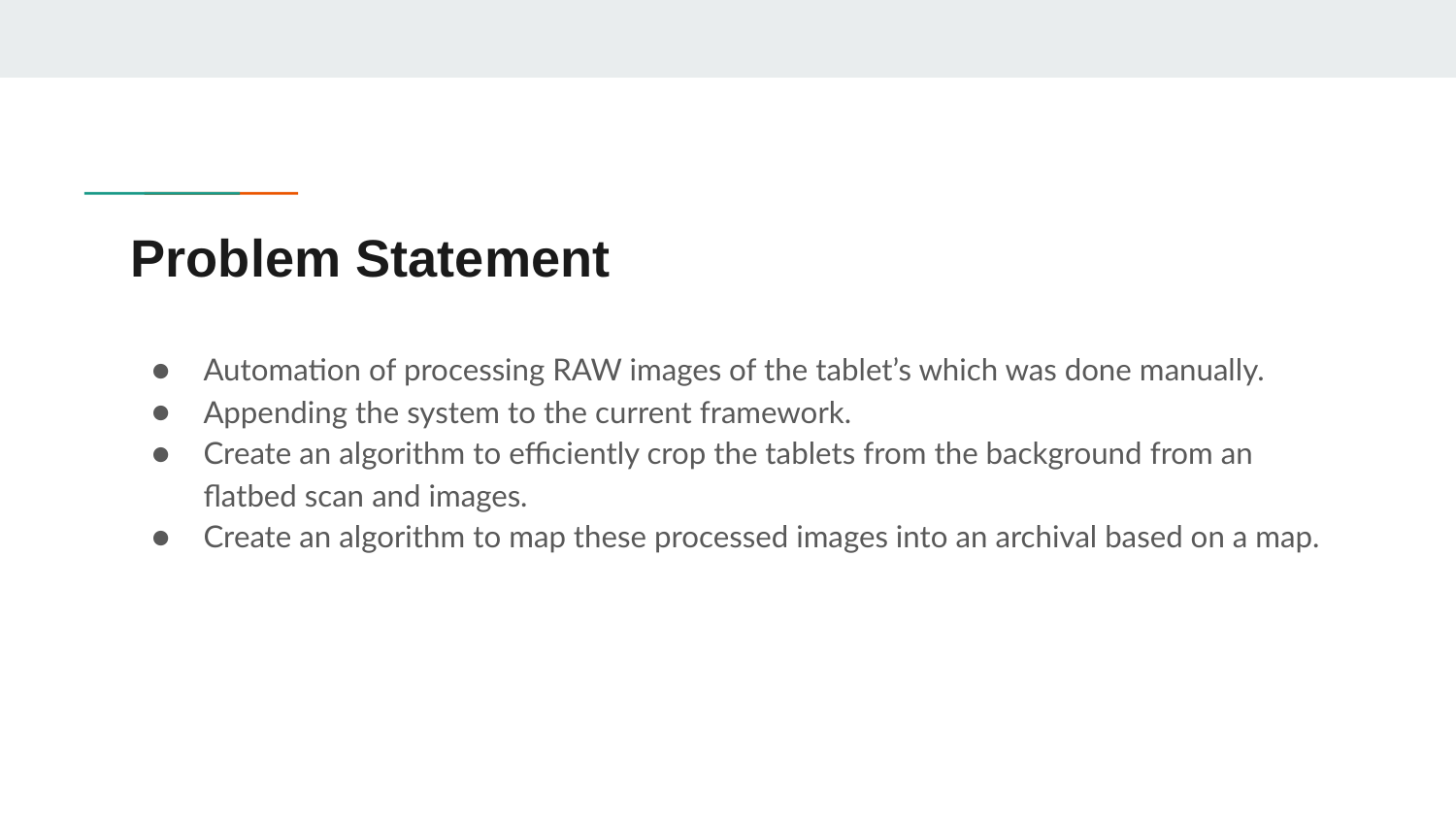

# Problem Statement
Automation of processing RAW images of the tablet’s which was done manually.
Appending the system to the current framework.
Create an algorithm to efficiently crop the tablets from the background from an flatbed scan and images.
Create an algorithm to map these processed images into an archival based on a map.